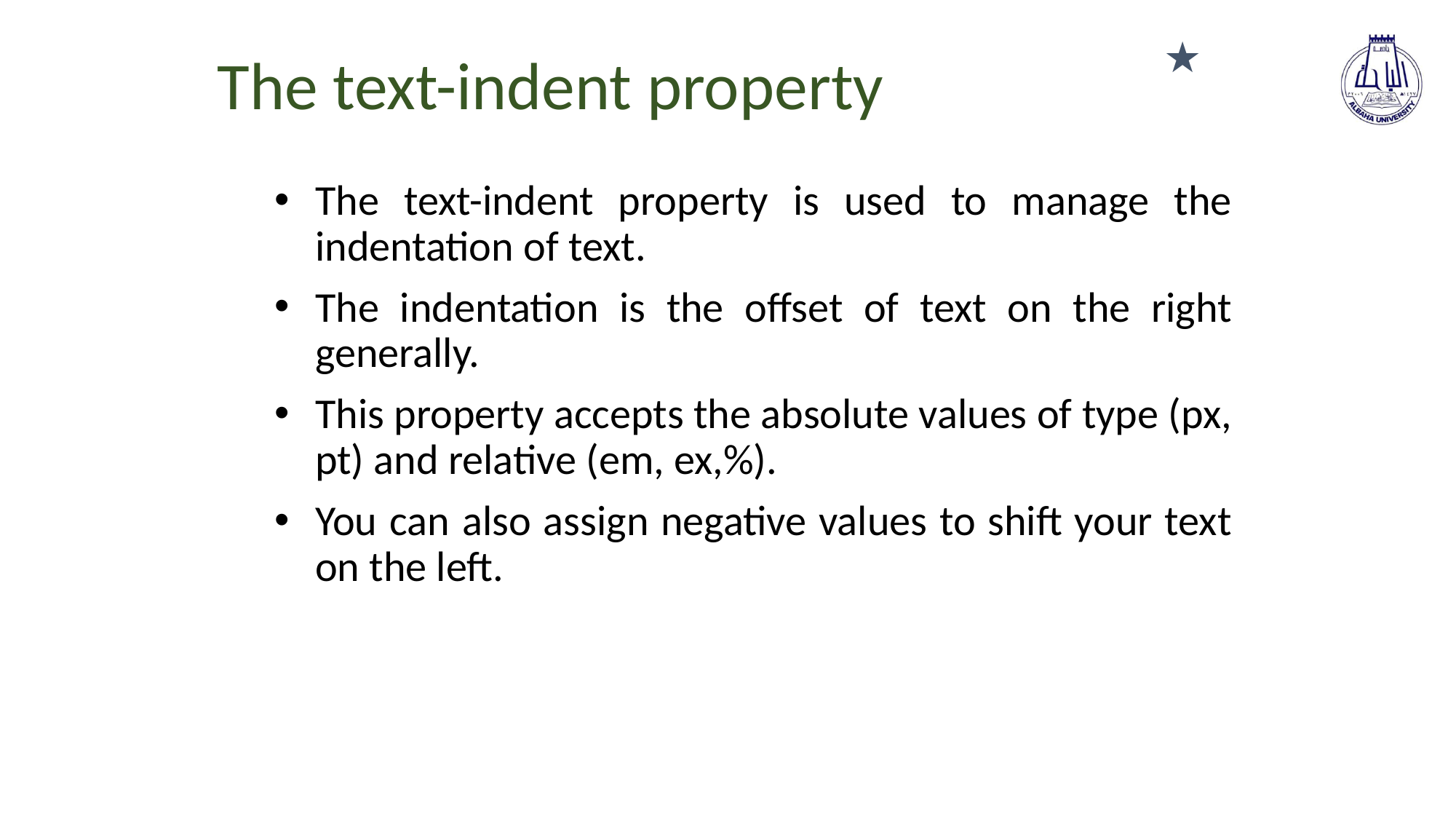

★
# The text-indent property
The text-indent property is used to manage the indentation of text.
The indentation is the offset of text on the right generally.
This property accepts the absolute values of type (px, pt) and relative (em, ex,%).
You can also assign negative values to shift your text on the left.